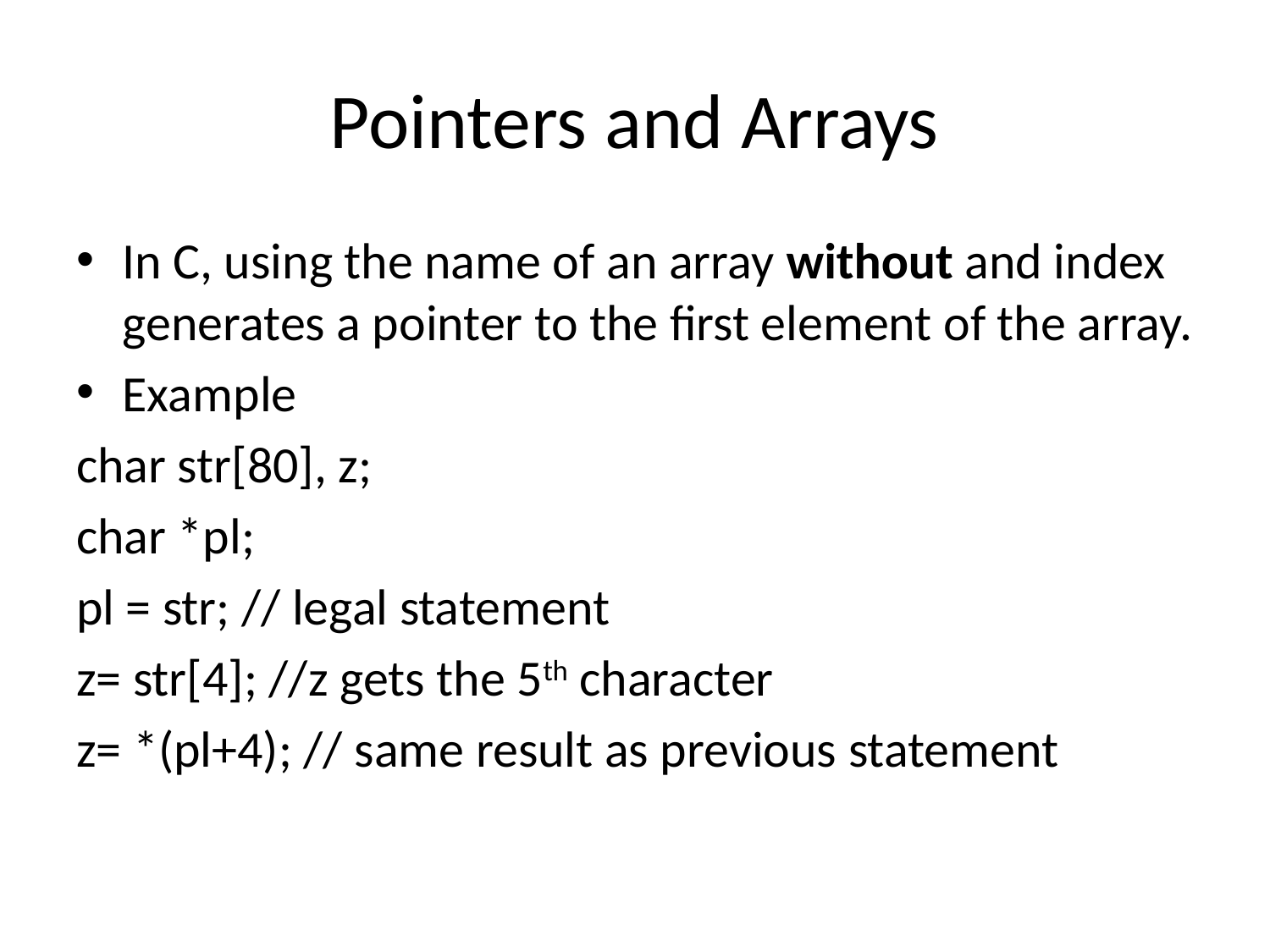

# Pointers and Arrays
In C, using the name of an array without and index generates a pointer to the first element of the array.
Example
char str[80], z;
char *pl;
pl = str; // legal statement
z= str[4]; //z gets the 5th character
z= *(pl+4); // same result as previous statement